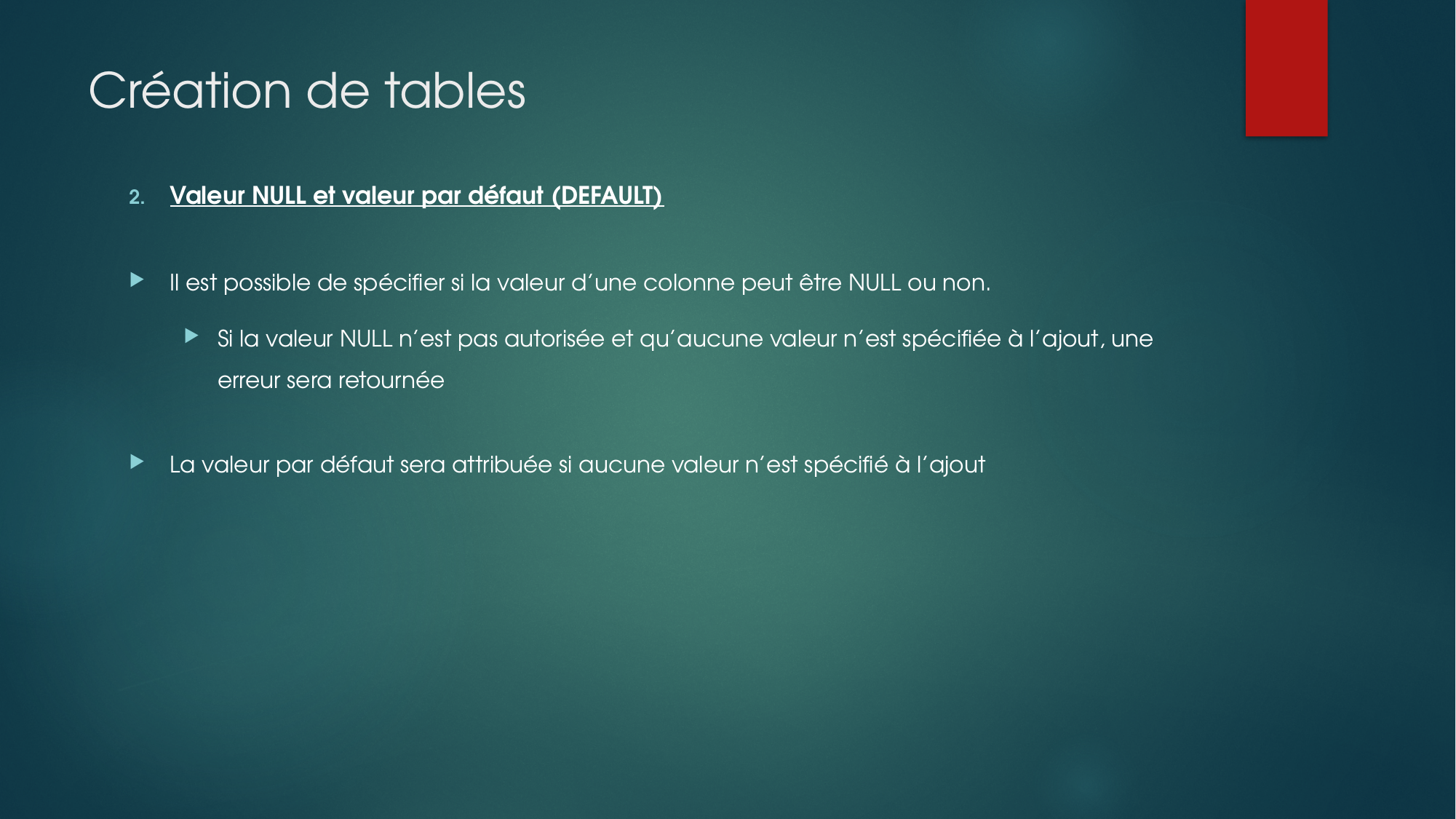

# Création de tables
Valeur NULL et valeur par défaut (DEFAULT)

Il est possible de spécifier si la valeur d’une colonne peut être NULL ou non.
Si la valeur NULL n’est pas autorisée et qu’aucune valeur n’est spécifiée à l’ajout, une erreur sera retournée

La valeur par défaut sera attribuée si aucune valeur n’est spécifié à l’ajout